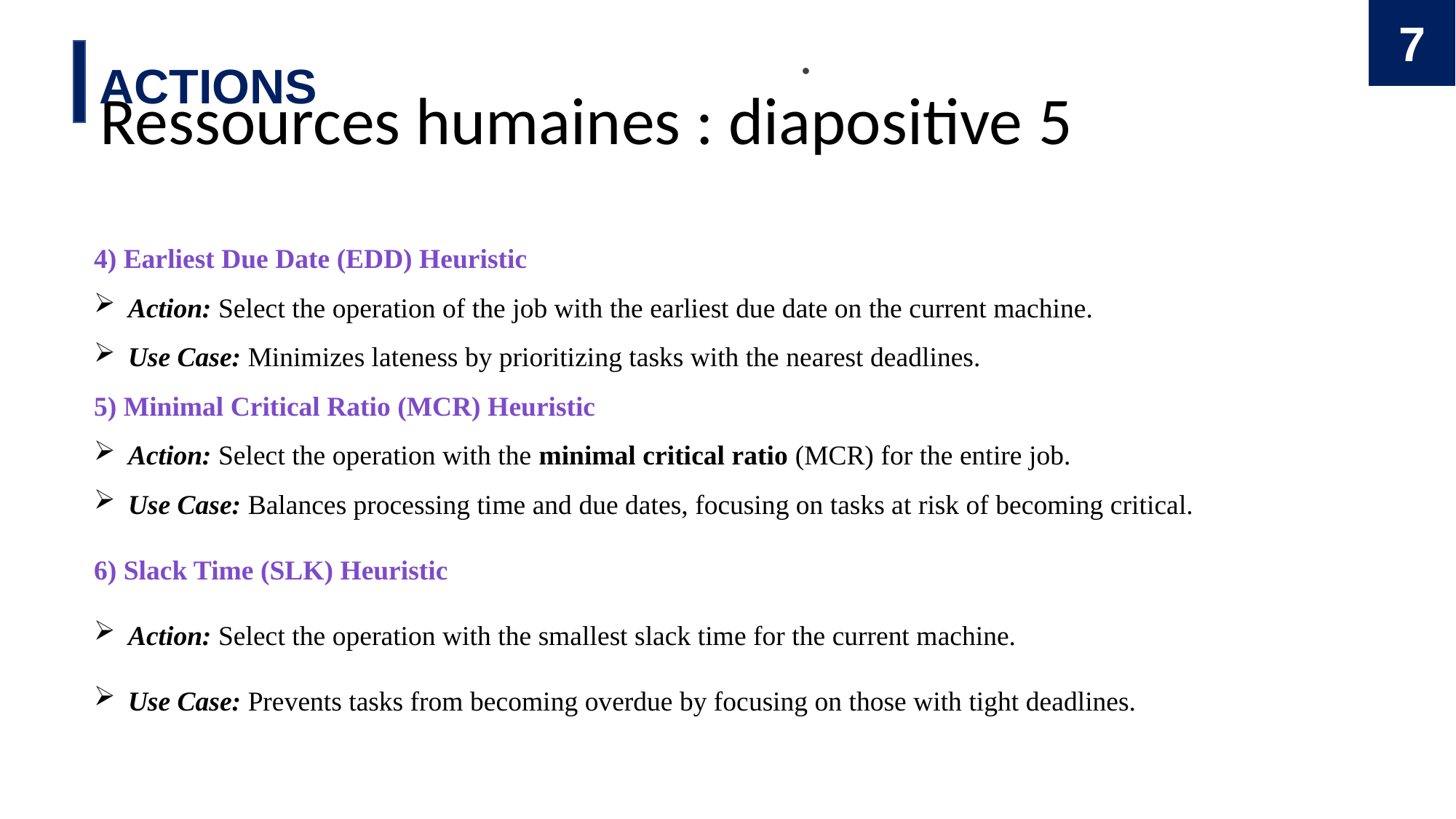

7

# Ressources humaines : diapositive 5
ACTIONS

4) Earliest Due Date (EDD) Heuristic
Action: Select the operation of the job with the earliest due date on the current machine.
Use Case: Minimizes lateness by prioritizing tasks with the nearest deadlines.
5) Minimal Critical Ratio (MCR) Heuristic
Action: Select the operation with the minimal critical ratio (MCR) for the entire job.
Use Case: Balances processing time and due dates, focusing on tasks at risk of becoming critical.
6) Slack Time (SLK) Heuristic
Action: Select the operation with the smallest slack time for the current machine.
Use Case: Prevents tasks from becoming overdue by focusing on those with tight deadlines.